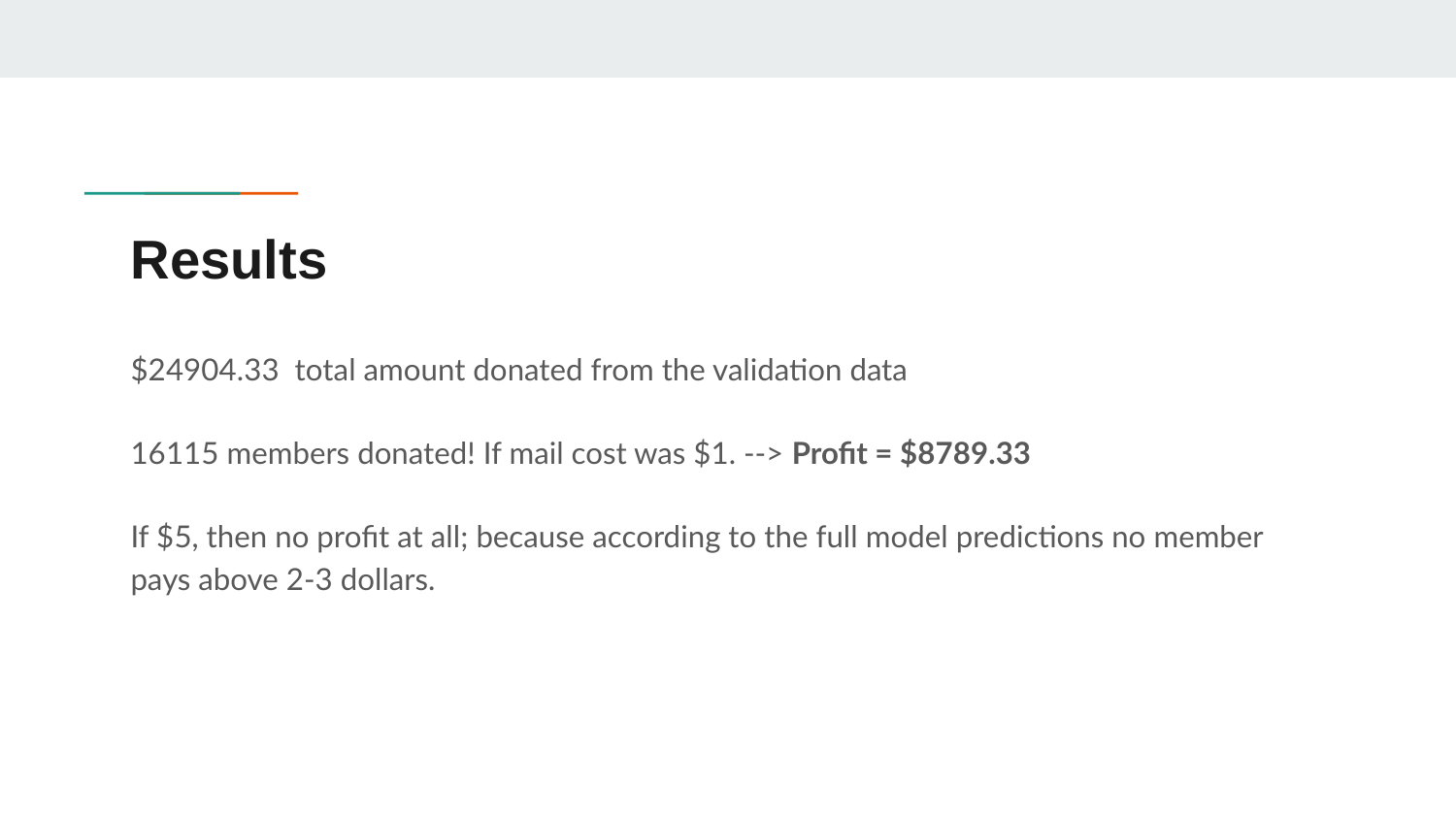

# Results
$24904.33  total amount donated from the validation data

16115 members donated! If mail cost was $1. --> Profit = $8789.33

If $5, then no profit at all; because according to the full model predictions no member pays above 2-3 dollars.